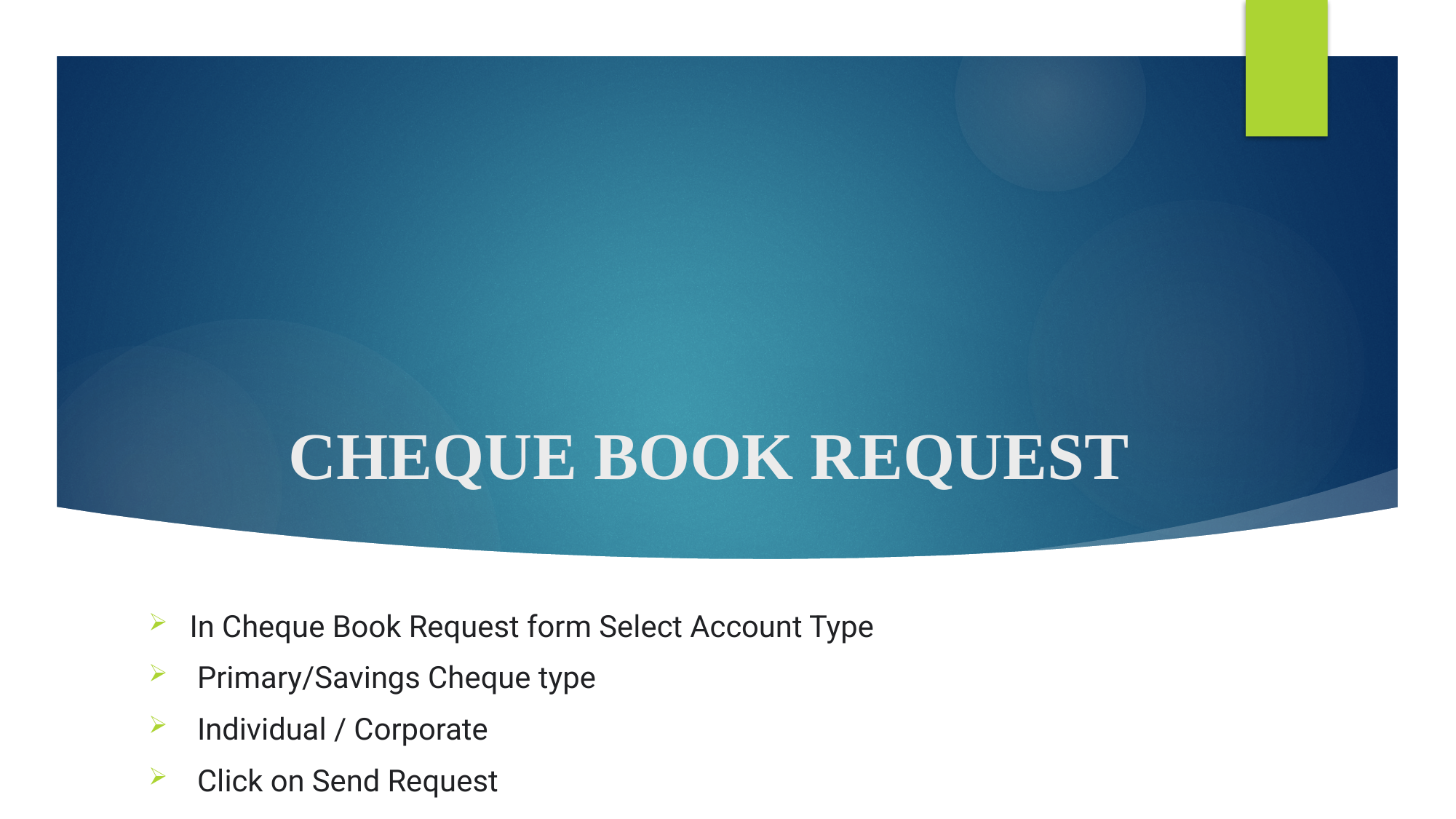

# CHEQUE BOOK REQUEST
In Cheque Book Request form Select Account Type
 Primary/Savings Cheque type
 Individual / Corporate
 Click on Send Request